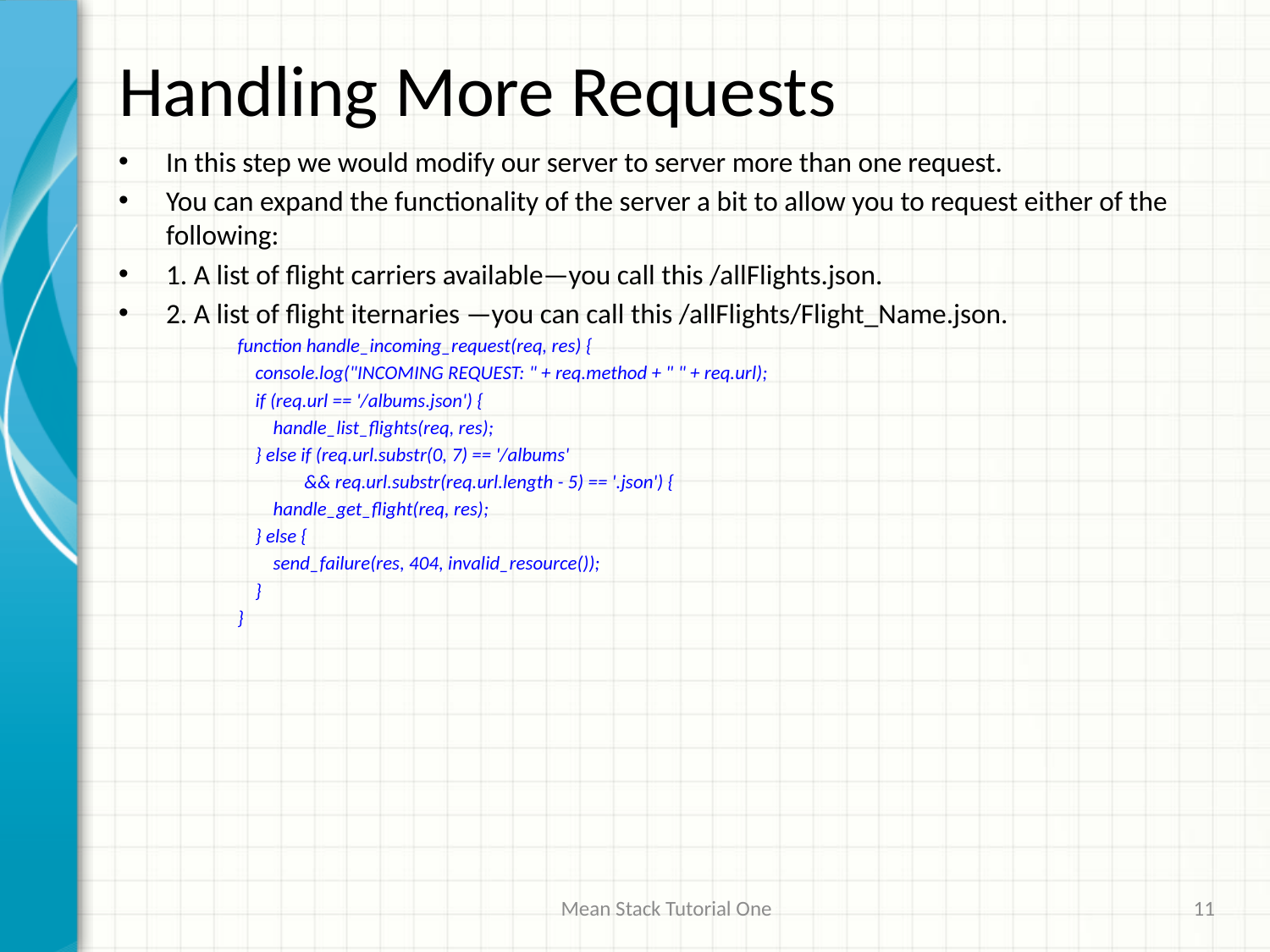

# Handling More Requests
In this step we would modify our server to server more than one request.
You can expand the functionality of the server a bit to allow you to request either of the following:
1. A list of flight carriers available—you call this /allFlights.json.
2. A list of flight iternaries —you can call this /allFlights/Flight_Name.json.
function handle_incoming_request(req, res) {
    console.log("INCOMING REQUEST: " + req.method + " " + req.url);
    if (req.url == '/albums.json') {
        handle_list_flights(req, res);
    } else if (req.url.substr(0, 7) == '/albums'
               && req.url.substr(req.url.length - 5) == '.json') {
        handle_get_flight(req, res);
    } else {
        send_failure(res, 404, invalid_resource());
    }
}
Mean Stack Tutorial One
11